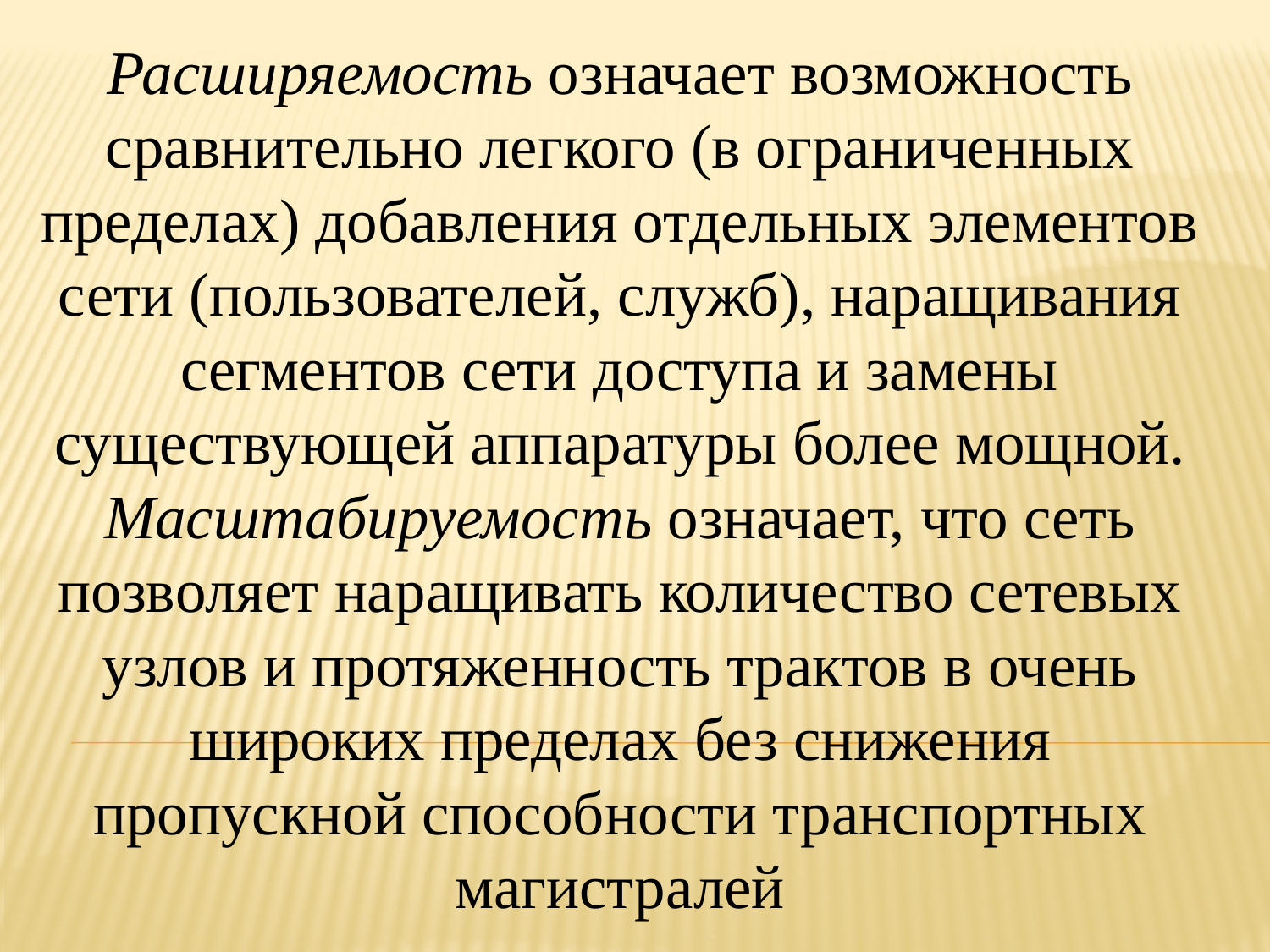

Расширяемость означает возможность сравнительно легкого (в ограниченных пределах) добавления отдельных элементов сети (пользователей, служб), наращивания сегментов сети доступа и замены существующей аппаратуры более мощной.
Масштабируемость означает, что сеть позволяет наращивать количество сетевых узлов и протяженность трактов в очень широких пределах без снижения пропускной способности транспортных магистралей